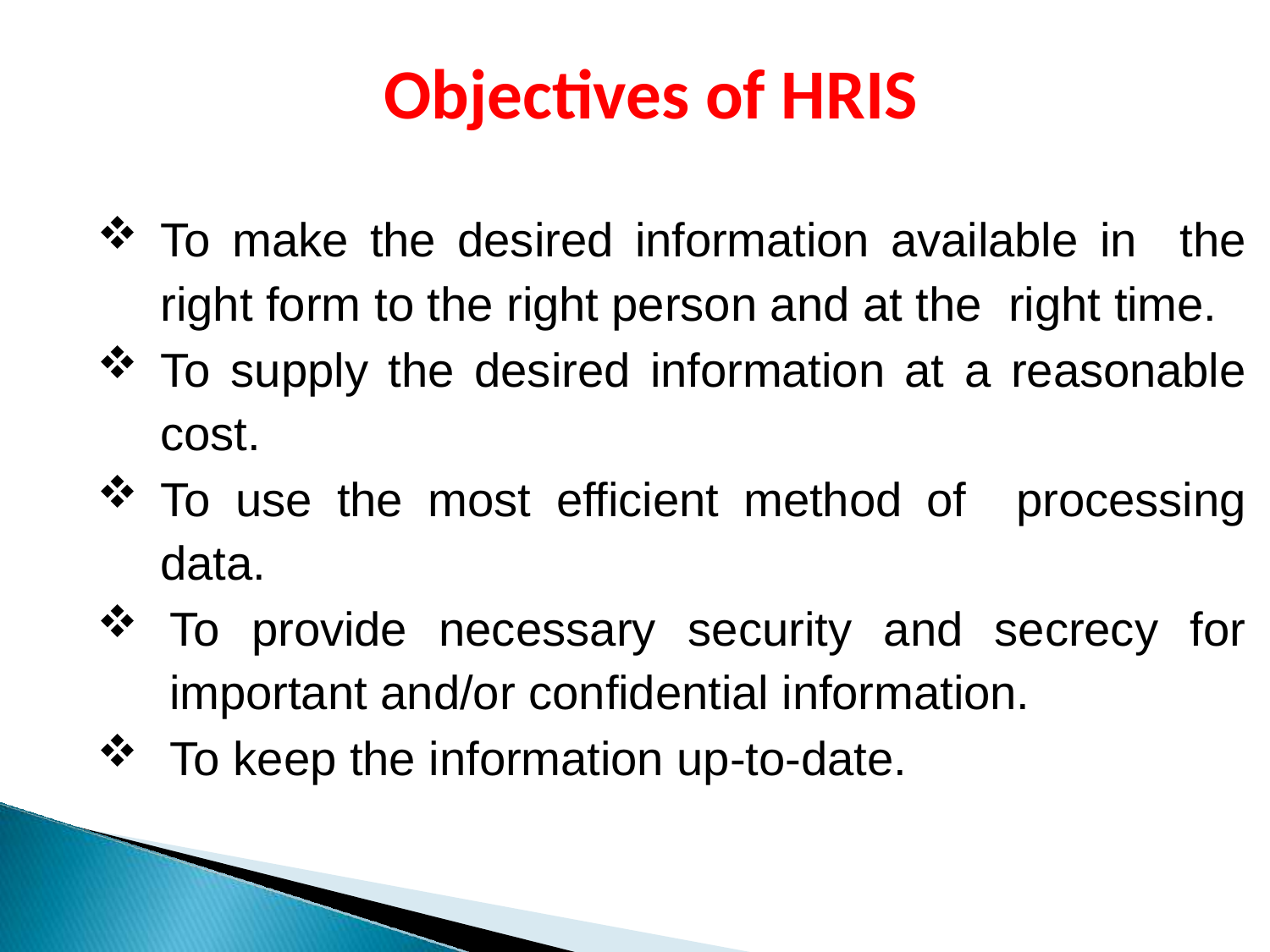

Objectives of HRIS
To make the desired information available in  the right form to the right person and at the  right time.
To supply the desired information at a reasonable cost.
To use the most efficient method of  processing data.
To provide necessary security and secrecy for important and/or confidential information.
To keep the information up-to-date.